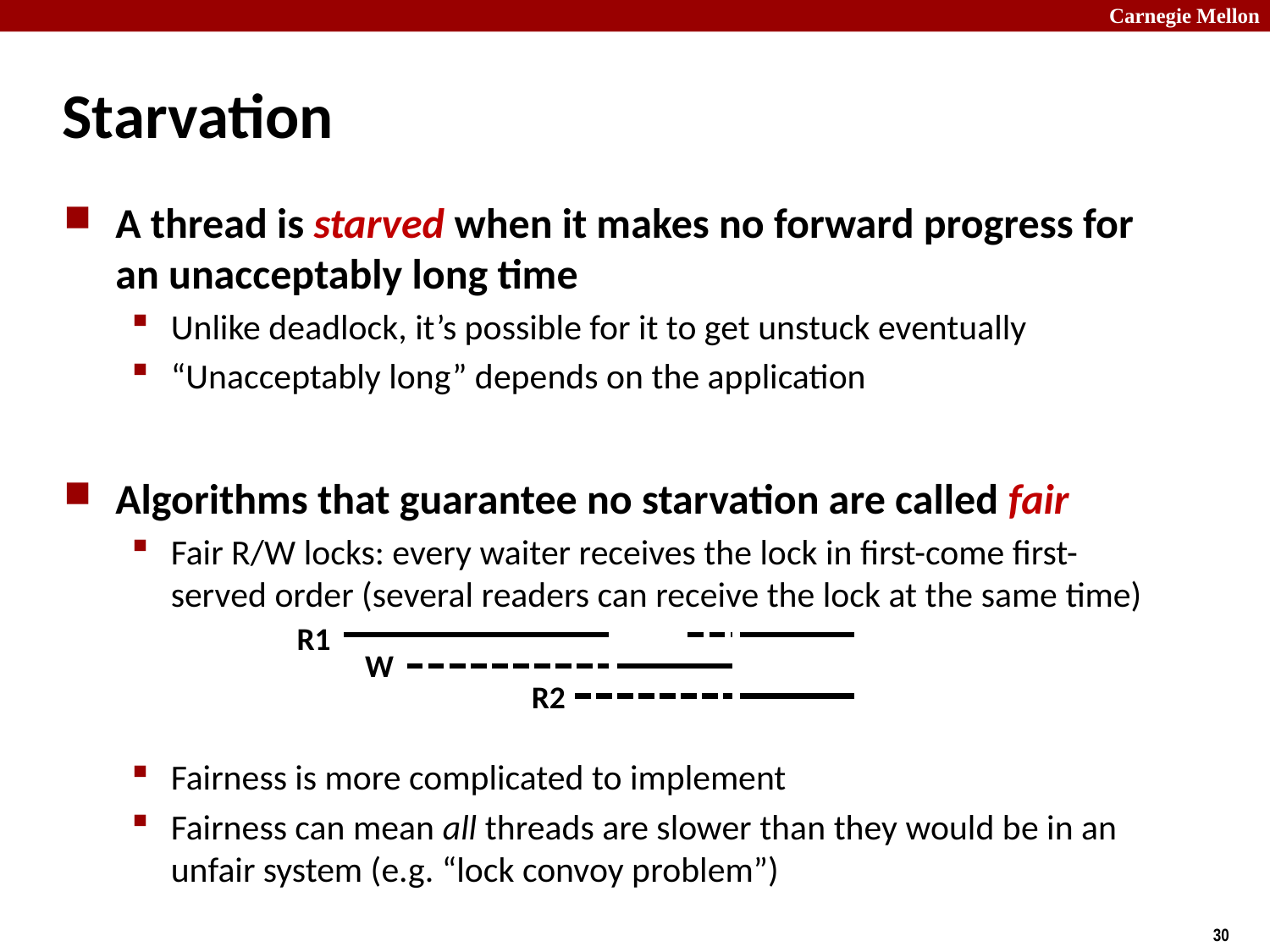

# Starvation
A thread is starved when it makes no forward progress for an unacceptably long time
Unlike deadlock, it’s possible for it to get unstuck eventually
“Unacceptably long” depends on the application

Algorithms that guarantee no starvation are called fair
Fair R/W locks: every waiter receives the lock in first-come first-served order (several readers can receive the lock at the same time)

Fairness is more complicated to implement
Fairness can mean all threads are slower than they would be in an unfair system (e.g. “lock convoy problem”)
R1
W
R2